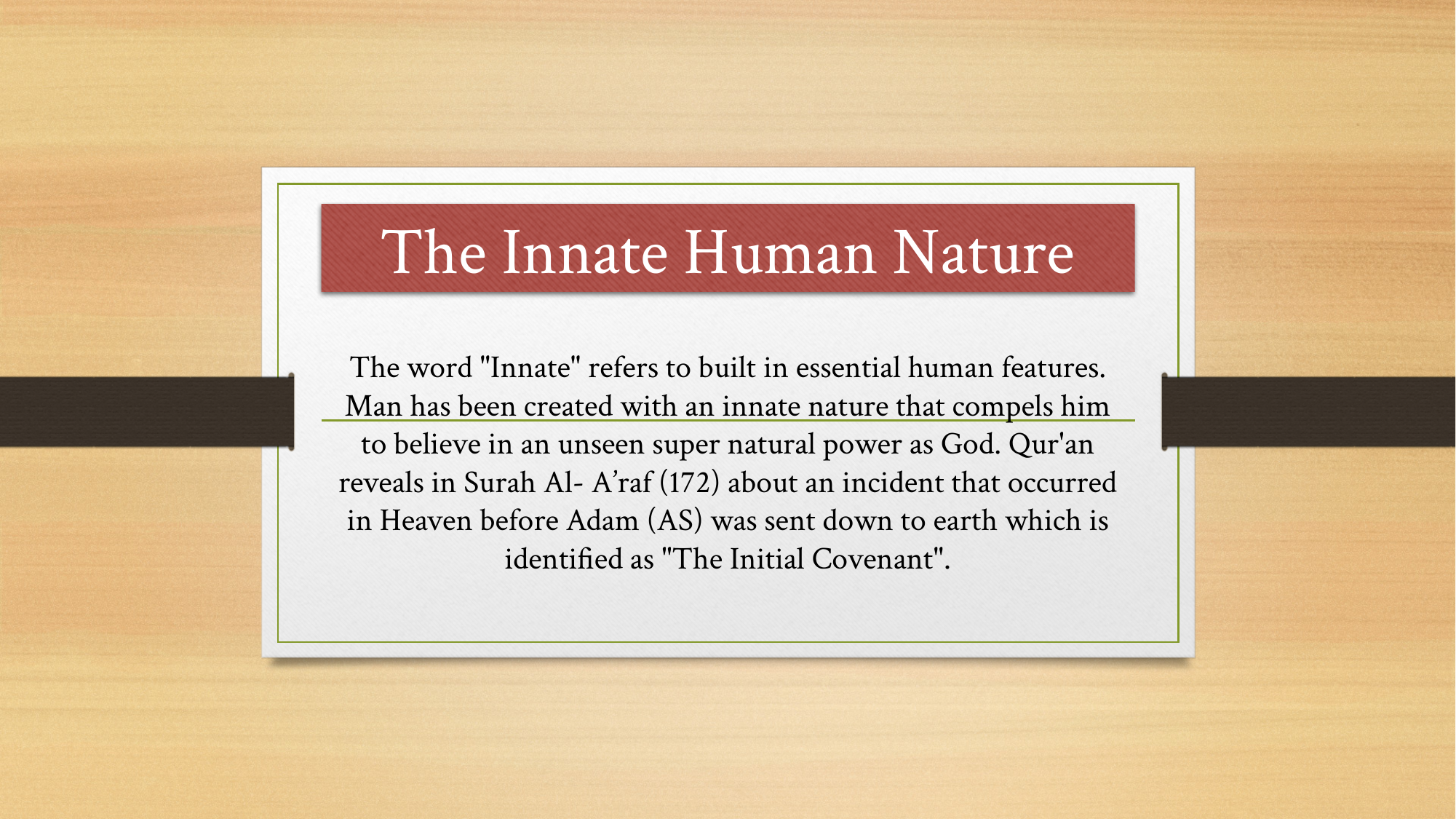

# The Innate Human Nature
The word "Innate" refers to built in essential human features. Man has been created with an innate nature that compels him to believe in an unseen super natural power as God. Qur'an reveals in Surah Al- A’raf (172) about an incident that occurred in Heaven before Adam (AS) was sent down to earth which is identified as "The Initial Covenant".